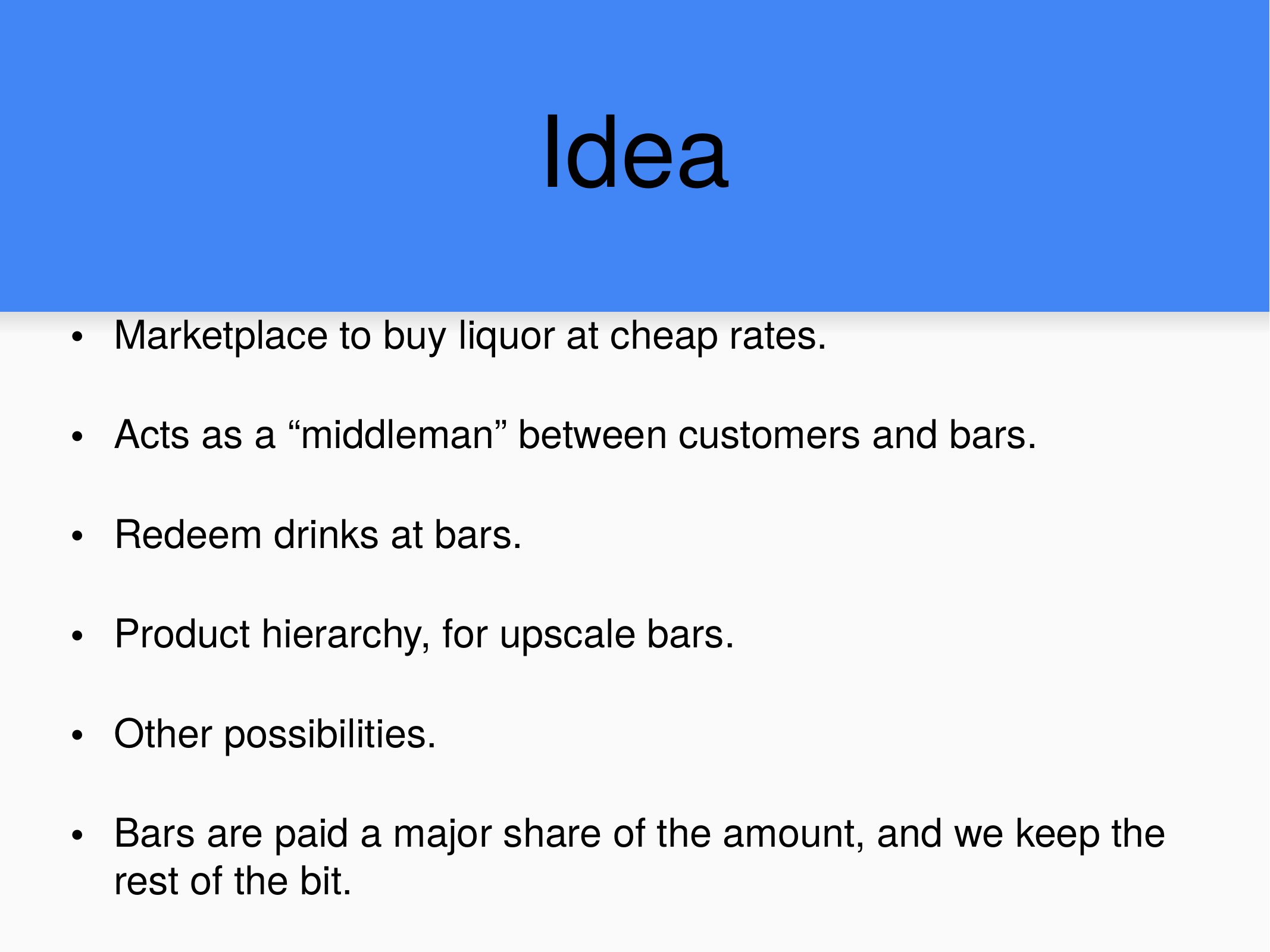

# Idea
Marketplace to buy liquor at cheap rates.
Acts as a “middleman” between customers and bars.
Redeem drinks at bars.
Product hierarchy, for upscale bars.
Other possibilities.
Bars are paid a major share of the amount, and we keep the rest of the bit.